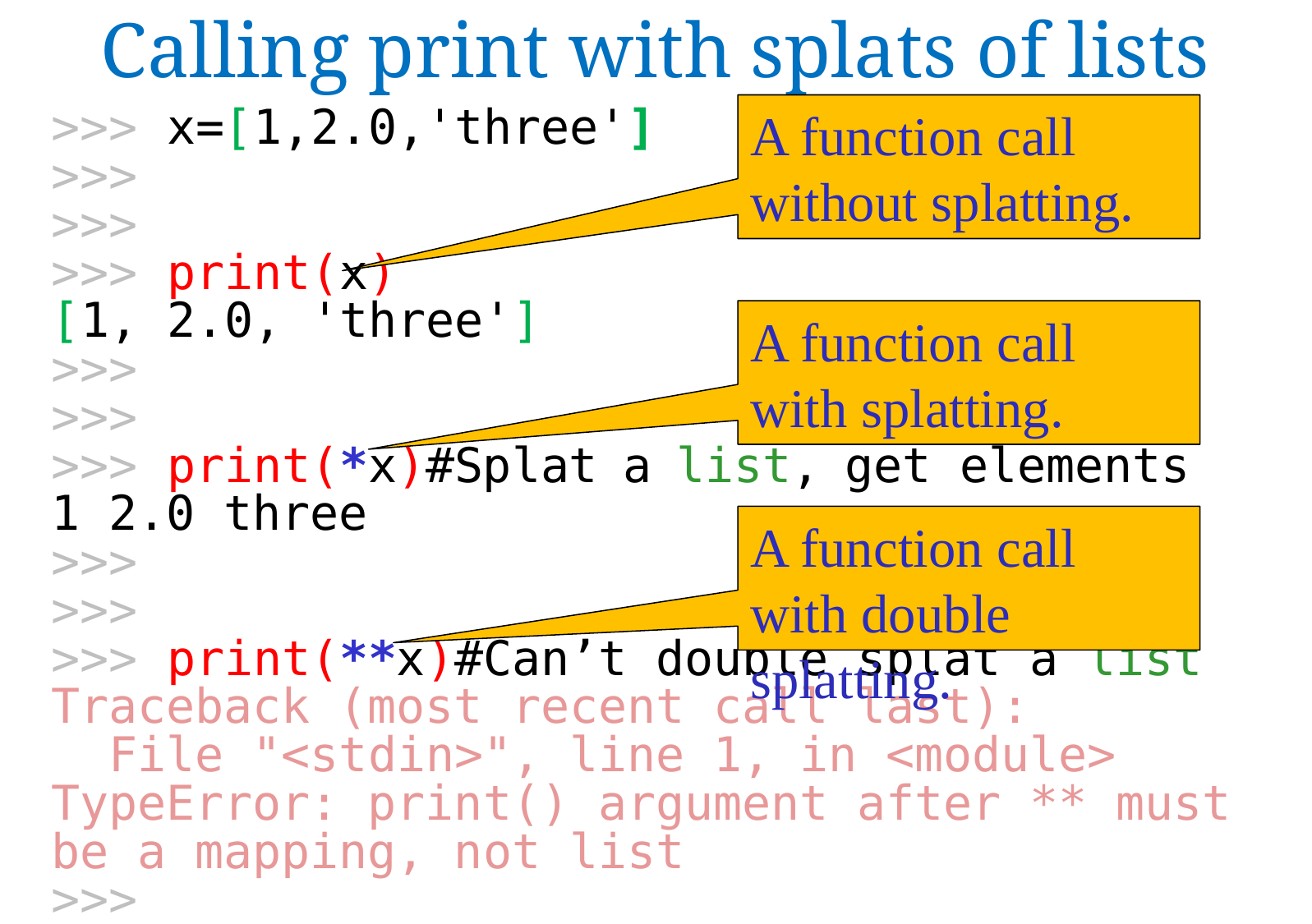

Calling print with splats of lists
A function call without splatting.
>>> x=[1,2.0,'three']
>>>
>>>
>>> print(x)
[1, 2.0, 'three']
>>>
>>>
>>> print(*x)#Splat a list, get elements
1 2.0 three
>>>
>>>
>>> print(**x)#Can’t double splat a list
Traceback (most recent call last):
  File "<stdin>", line 1, in <module>
TypeError: print() argument after ** must be a mapping, not list
>>>
A function call with splatting.
A function call with double splatting.